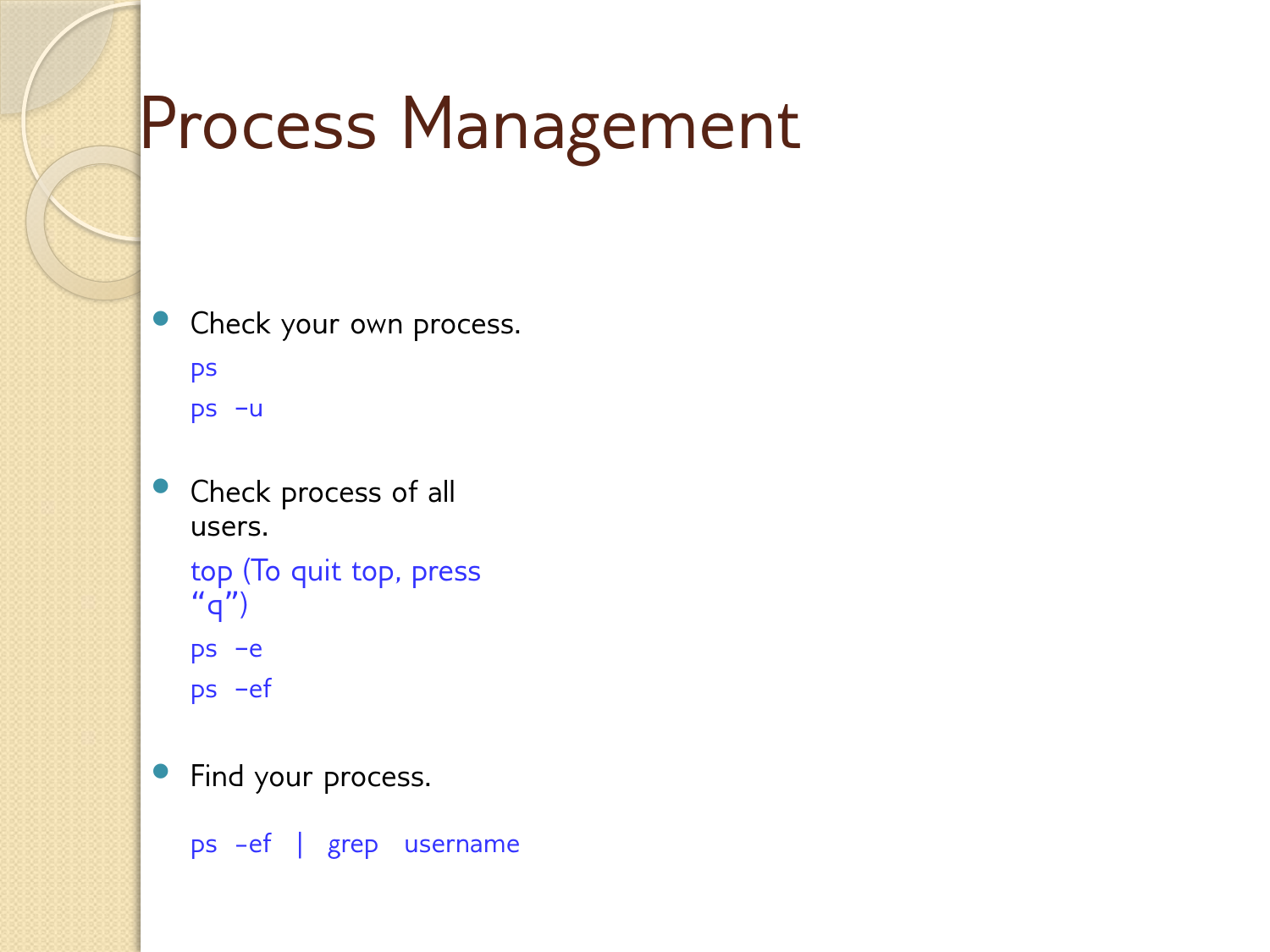

# Process Management

Check your own process.
	ps
	ps  –u

Check process of all users.
	top (To quit top, press “q”)
	ps  –e
	ps  –ef

Find your process.
	ps  –ef   |   grep   username